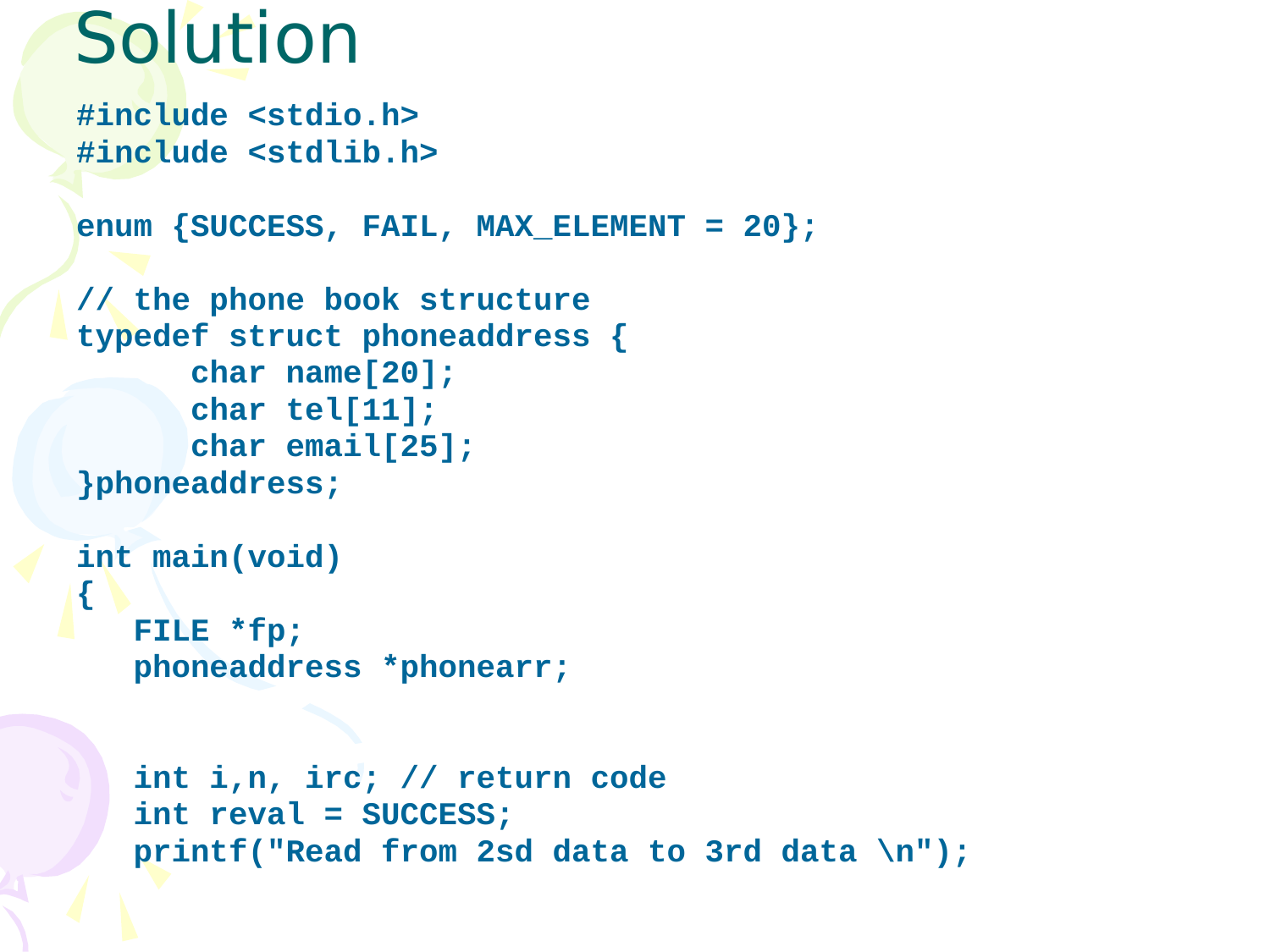

# Solution
#include <stdio.h>
#include <stdlib.h>

enum {SUCCESS, FAIL, MAX_ELEMENT = 20};

// the phone book structure
typedef struct phoneaddress {
      char name[20];
      char tel[11];
      char email[25];
}phoneaddress;

int main(void)
{
   FILE *fp;
   phoneaddress *phonearr;

   int i,n, irc; // return code
   int reval = SUCCESS;
   printf("Read from 2sd data to 3rd data \n");